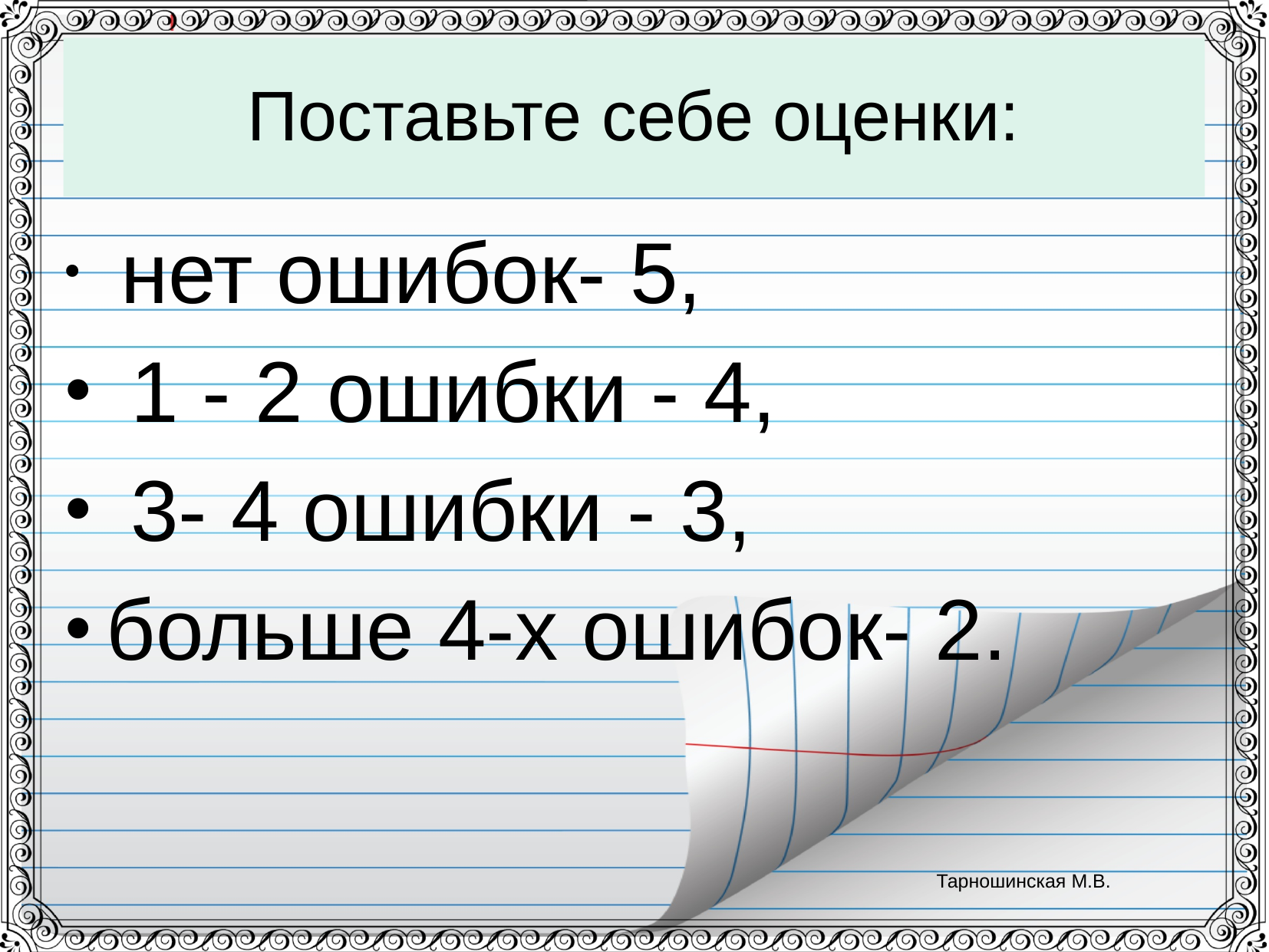

# Поставьте себе оценки:
 нет ошибок- 5,
 1 - 2 ошибки - 4,
 3- 4 ошибки - 3,
больше 4-х ошибок- 2.

Тарношинская М.В.